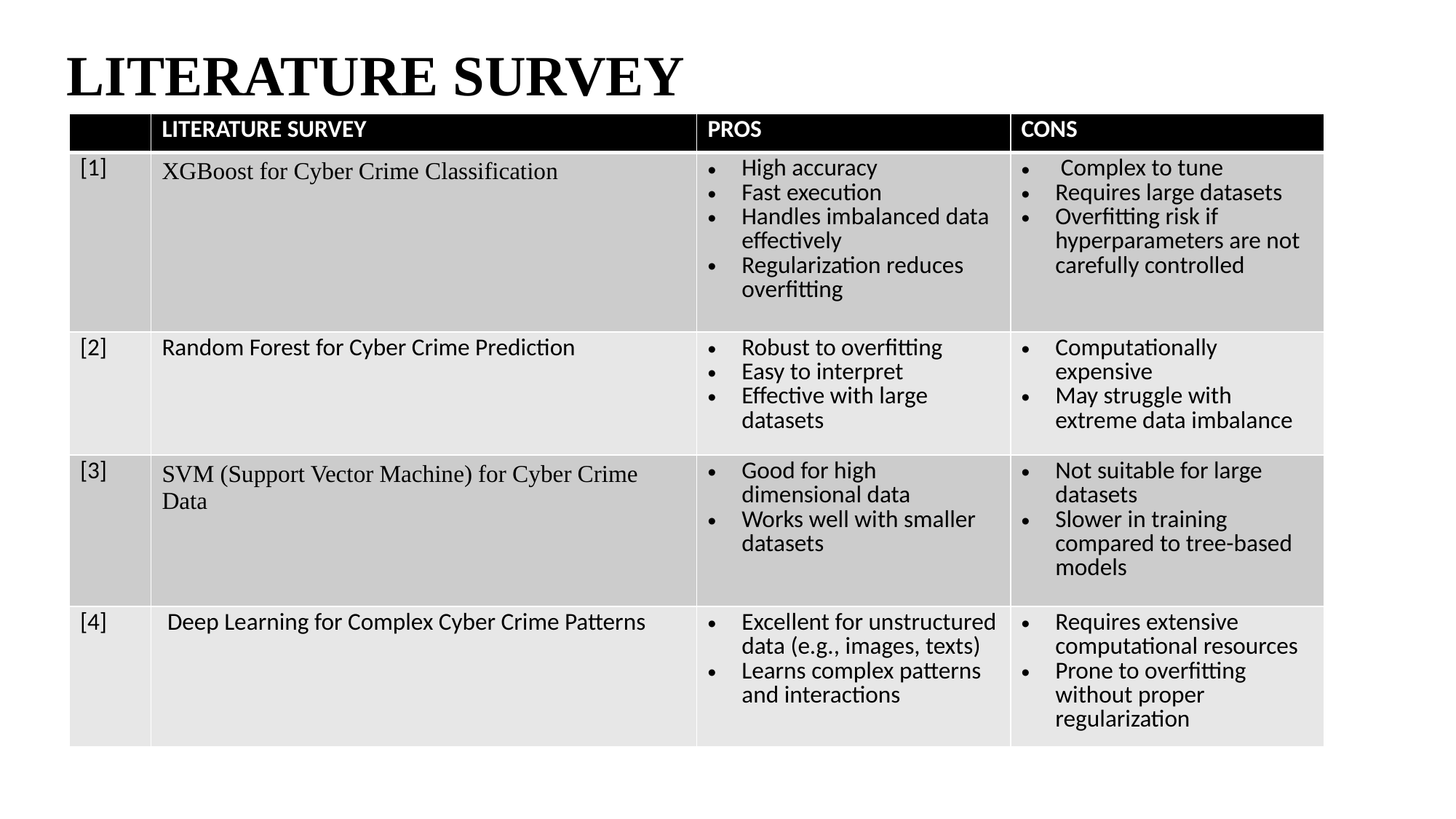

# LITERATURE SURVEY
|  | LITERATURE SURVEY | PROS | CONS |
| --- | --- | --- | --- |
| [1] | XGBoost for Cyber Crime Classification | High accuracy Fast execution Handles imbalanced data effectively Regularization reduces overfitting | Complex to tune Requires large datasets Overfitting risk if hyperparameters are not carefully controlled |
| [2] | Random Forest for Cyber Crime Prediction | Robust to overfitting Easy to interpret Effective with large datasets | Computationally expensive May struggle with extreme data imbalance |
| [3] | SVM (Support Vector Machine) for Cyber Crime Data | Good for high dimensional data Works well with smaller datasets | Not suitable for large datasets Slower in training compared to tree-based models |
| [4] | Deep Learning for Complex Cyber Crime Patterns | Excellent for unstructured data (e.g., images, texts) Learns complex patterns and interactions | Requires extensive computational resources Prone to overfitting without proper regularization |